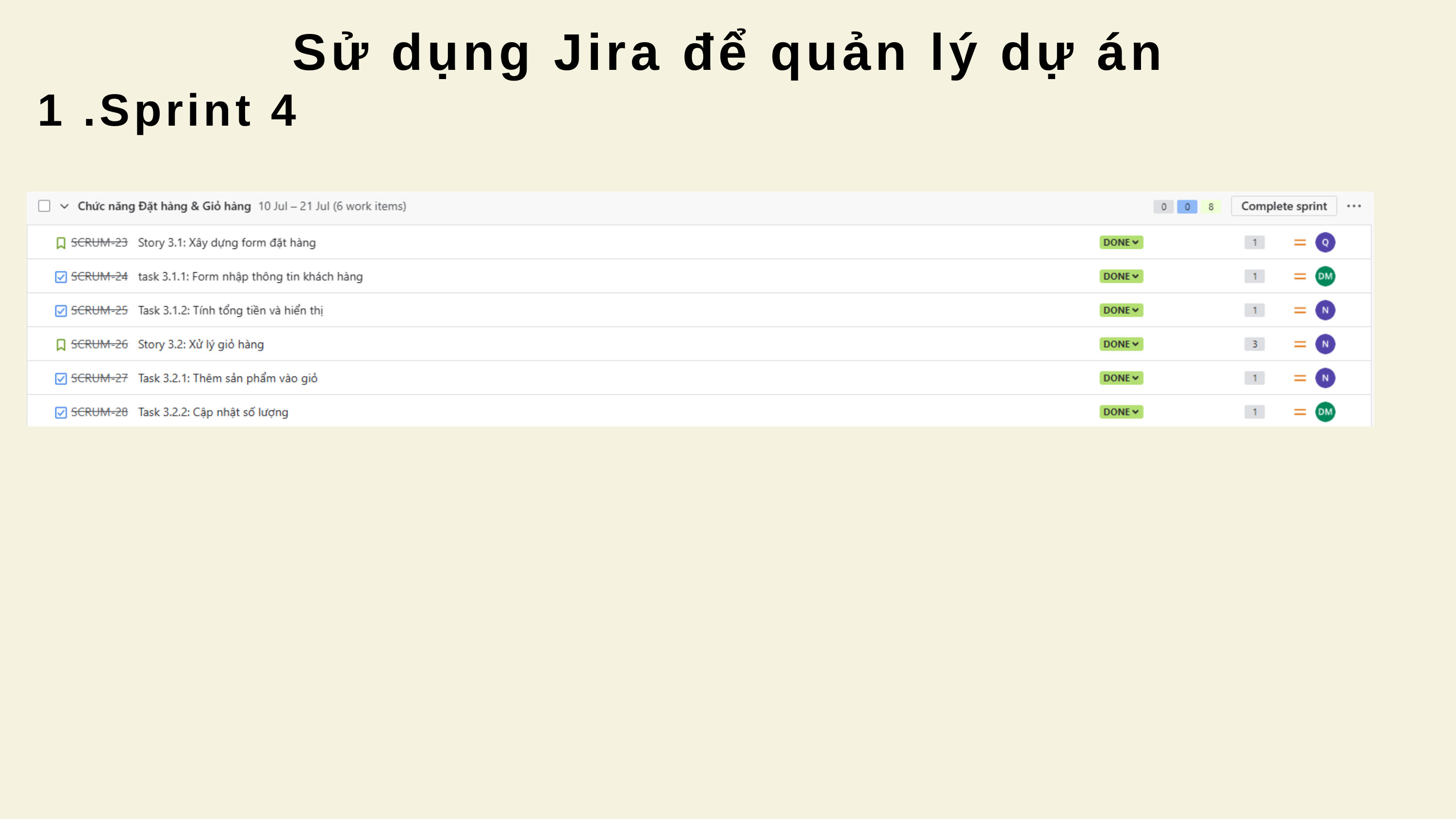

Sử dụng Jira để quản lý dự án
1 .Sprint 4